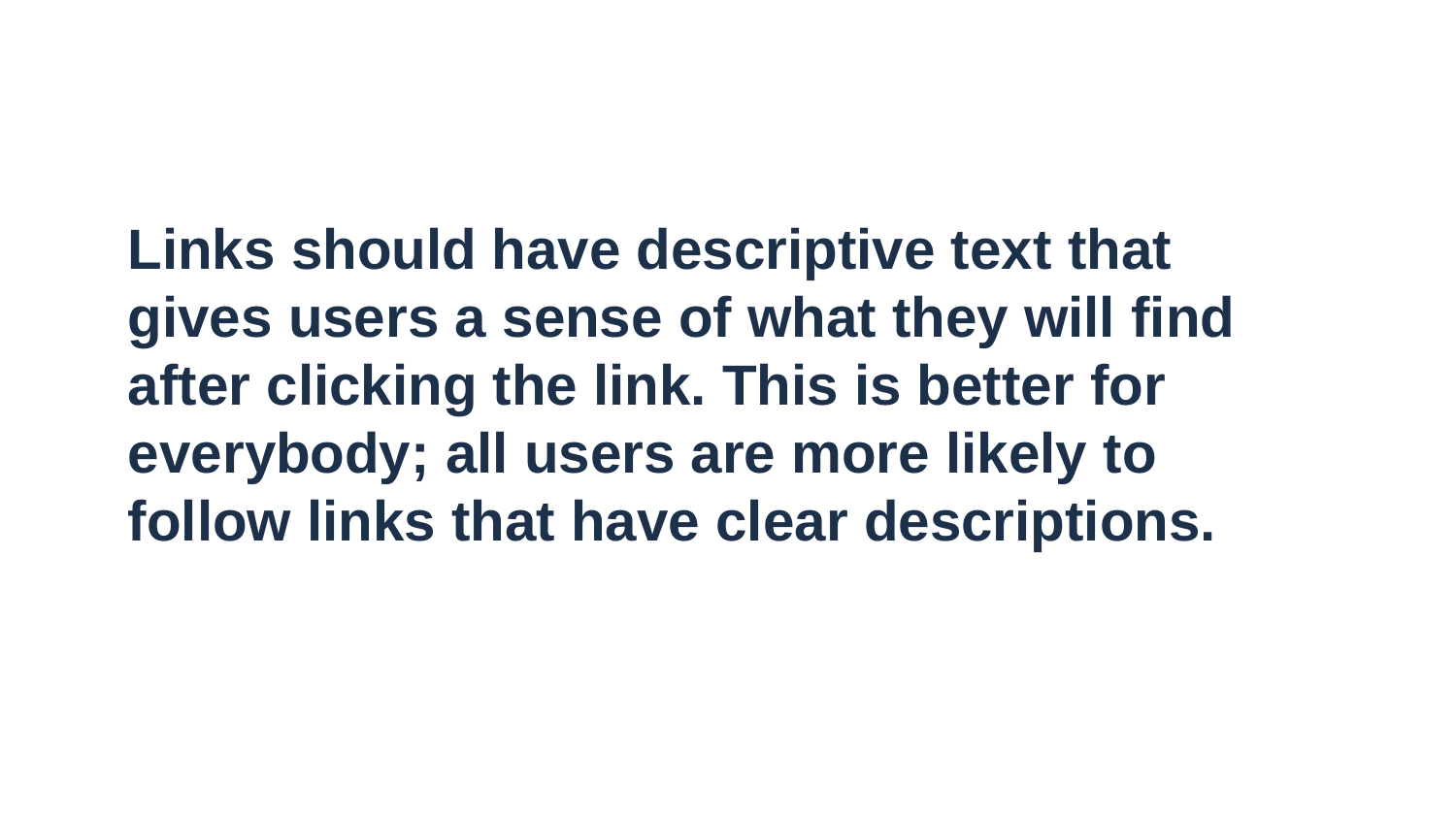

# Links should have descriptive text that gives users a sense of what they will find after clicking the link. This is better for everybody; all users are more likely to follow links that have clear descriptions.